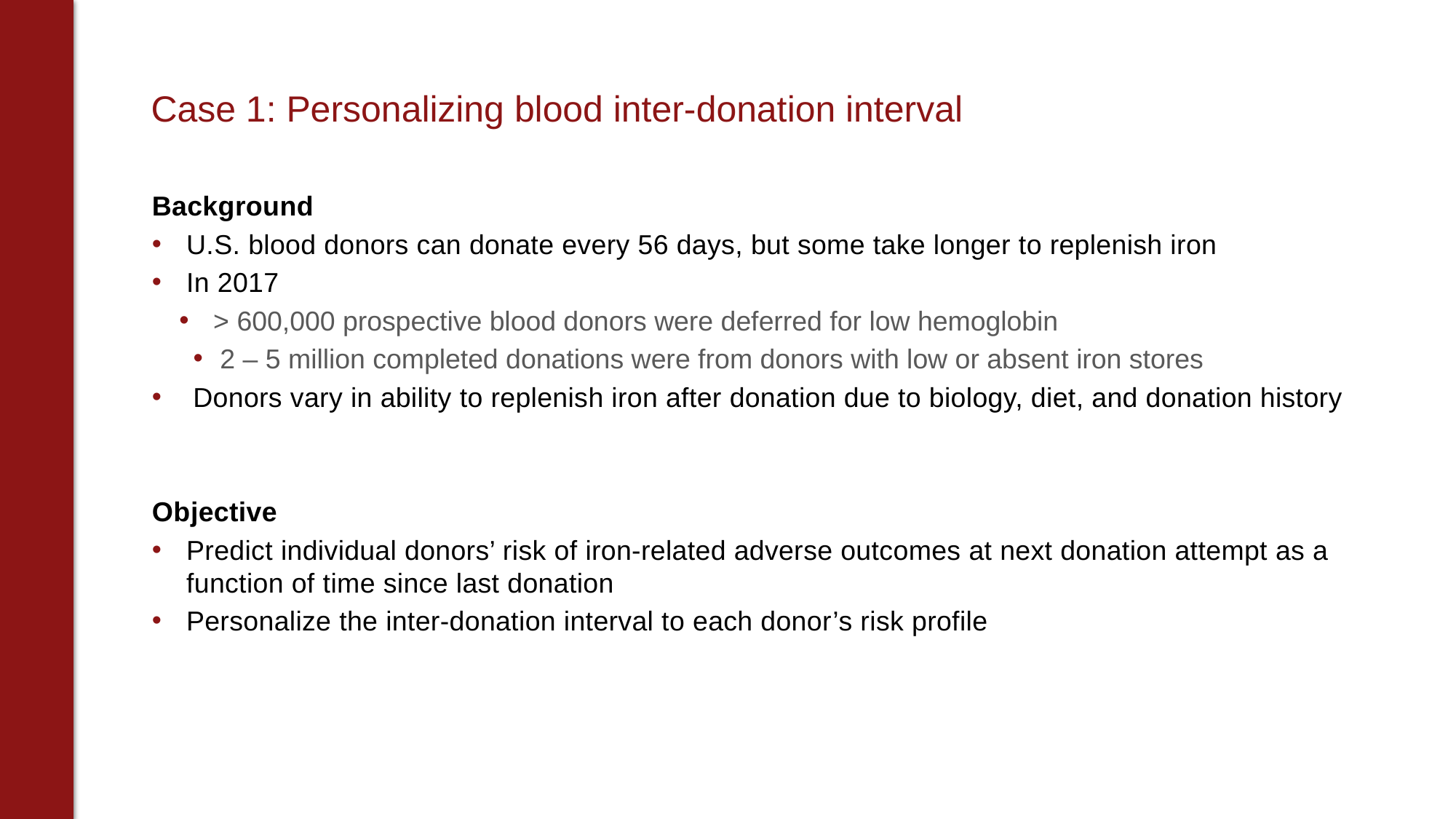

# Case 1: Personalizing blood inter-donation interval
Background
U.S. blood donors can donate every 56 days, but some take longer to replenish iron
In 2017
> 600,000 prospective blood donors were deferred for low hemoglobin
2 – 5 million completed donations were from donors with low or absent iron stores
Donors vary in ability to replenish iron after donation due to biology, diet, and donation history

Objective
Predict individual donors’ risk of iron-related adverse outcomes at next donation attempt as a function of time since last donation
Personalize the inter-donation interval to each donor’s risk profile